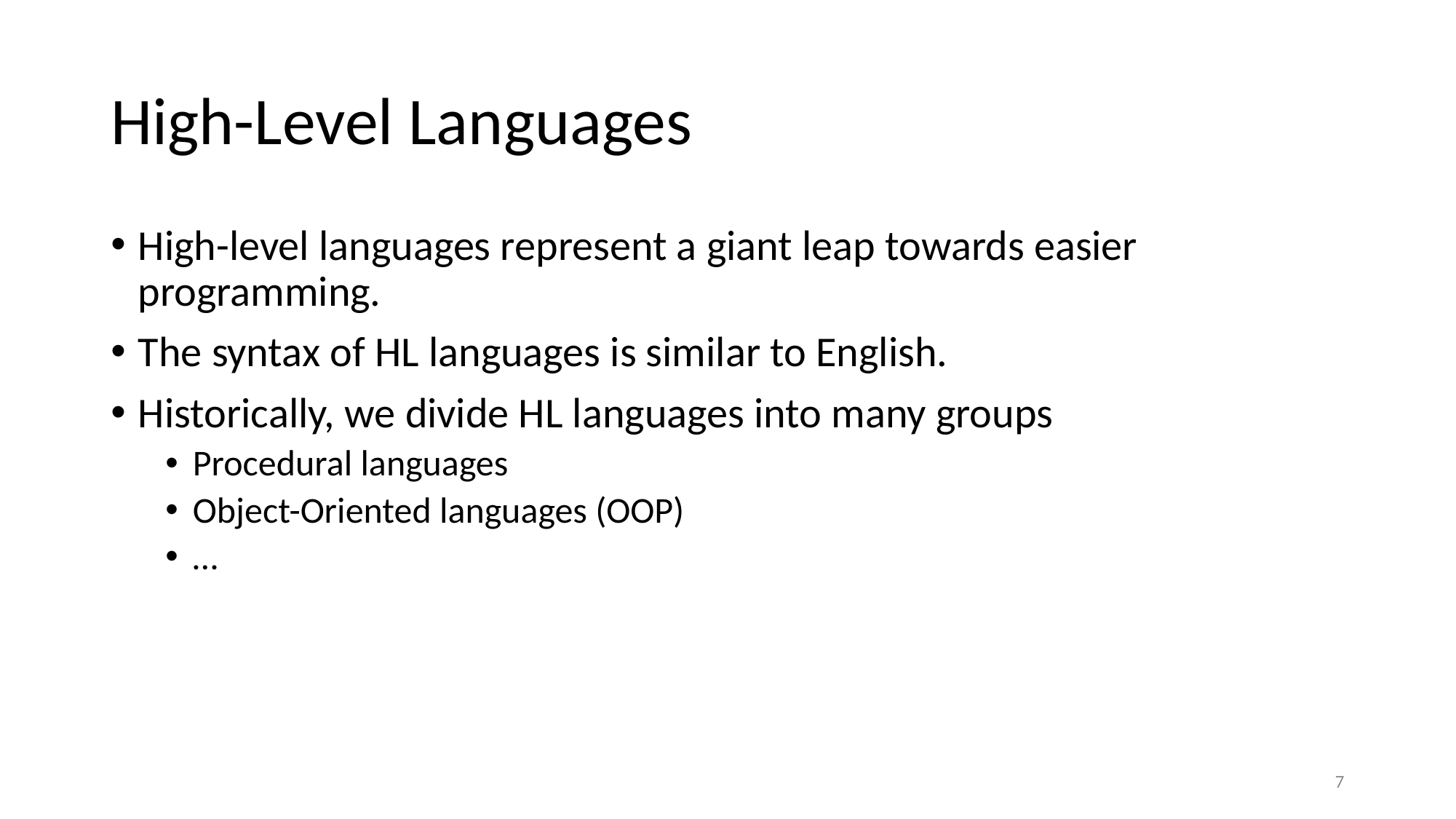

# High-Level Languages
High-level languages represent a giant leap towards easier programming.
The syntax of HL languages is similar to English.
Historically, we divide HL languages into many groups
Procedural languages
Object-Oriented languages (OOP)
…

7